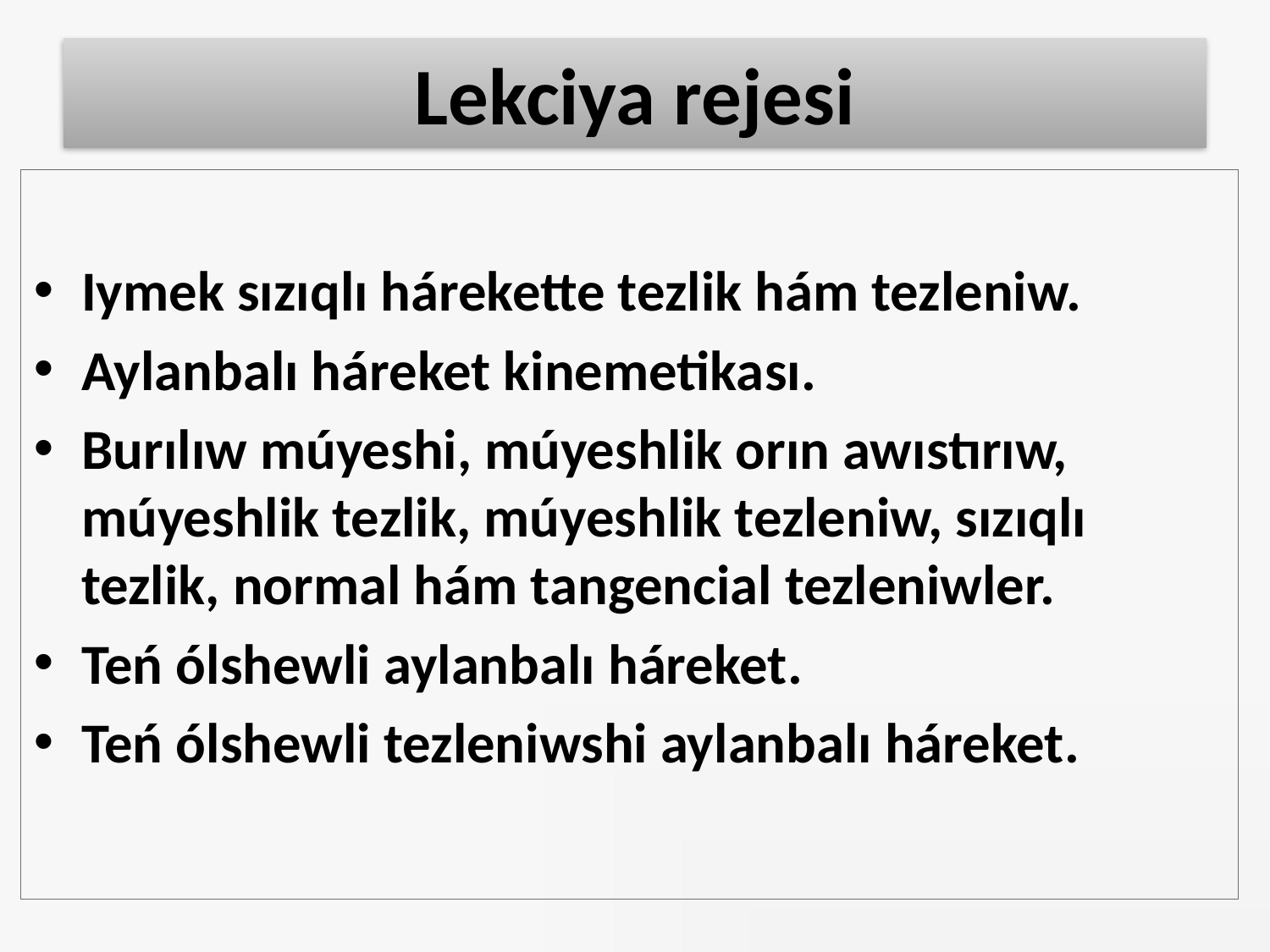

# Lekciya rejesi

Iymek sızıqlı hárekette tezlik hám tezleniw.
Aylanbalı háreket kinemetikası.
Burılıw múyeshi, múyeshlik orın awıstırıw, múyeshlik tezlik, múyeshlik tezleniw, sızıqlı tezlik, normal hám tangencial tezleniwler.
Teń ólshewli aylanbalı háreket.
Teń ólshewli tezleniwshi aylanbalı háreket.